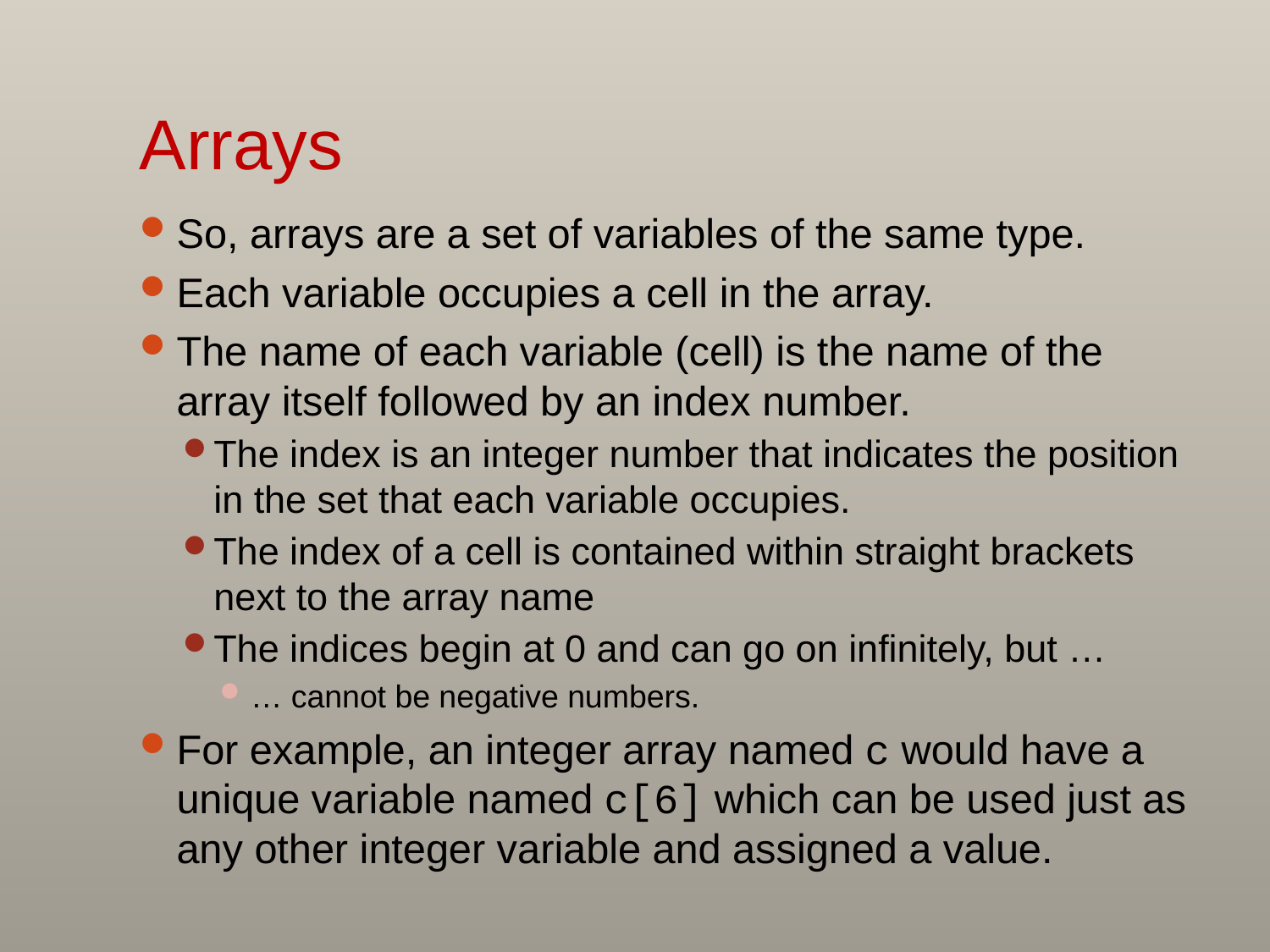

# Arrays
So, arrays are a set of variables of the same type.
Each variable occupies a cell in the array.
The name of each variable (cell) is the name of the array itself followed by an index number.
The index is an integer number that indicates the position in the set that each variable occupies.
The index of a cell is contained within straight brackets next to the array name
The indices begin at 0 and can go on infinitely, but …
… cannot be negative numbers.
For example, an integer array named c would have a unique variable named c[6] which can be used just as any other integer variable and assigned a value.